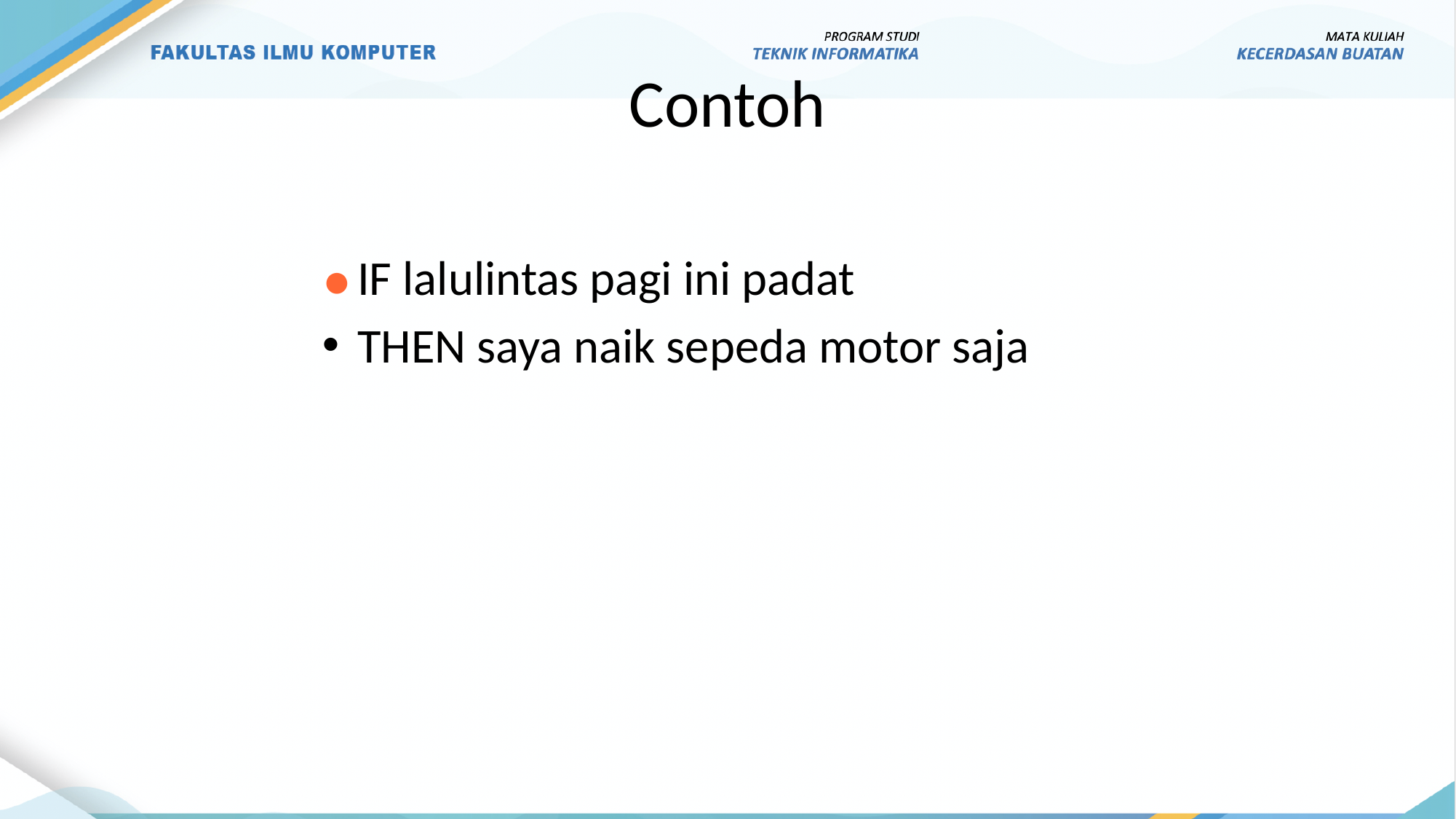

# Contoh
IF lalulintas pagi ini padat
THEN saya naik sepeda motor saja